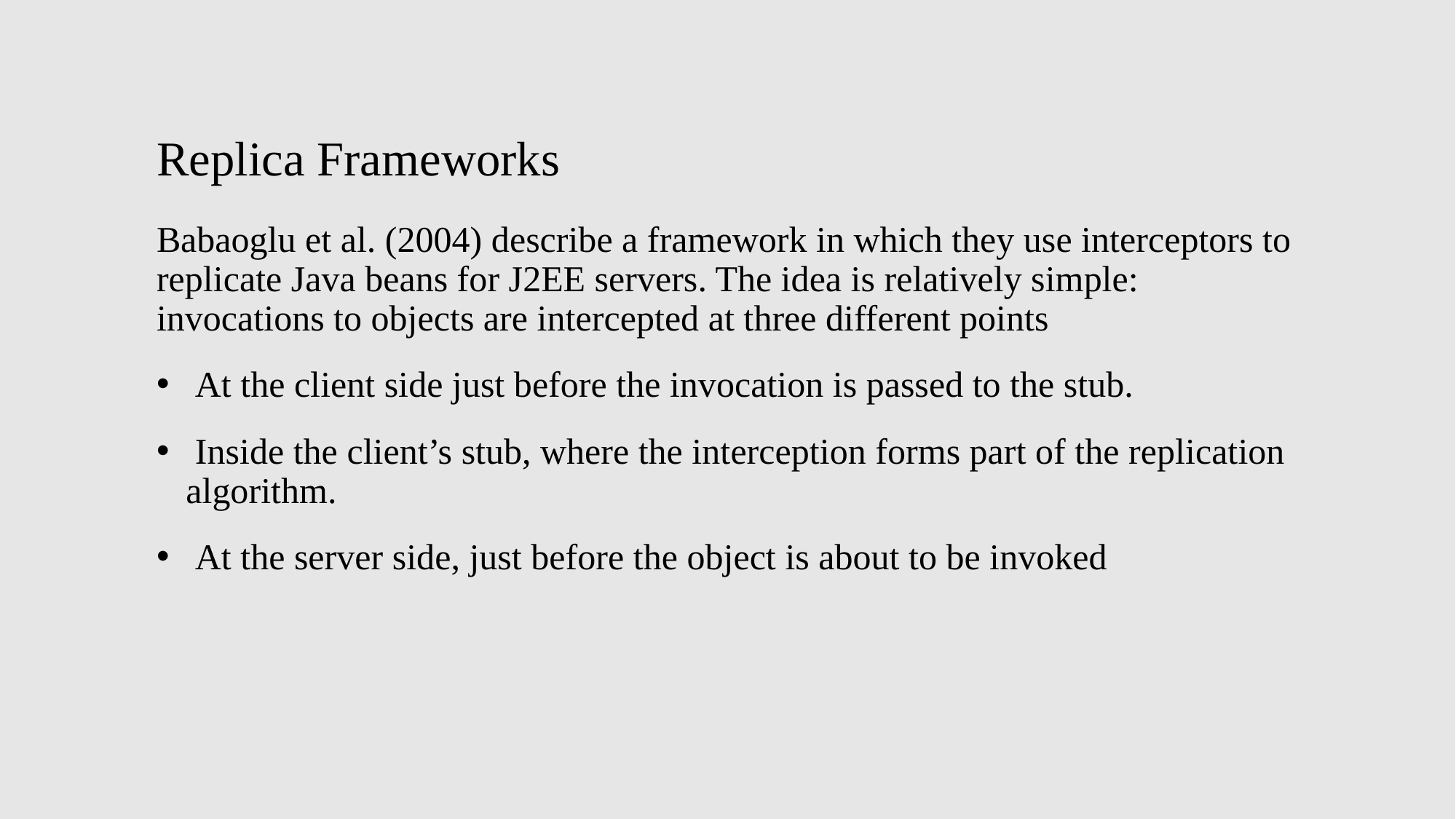

# Replica Frameworks
Babaoglu et al. (2004) describe a framework in which they use interceptors to replicate Java beans for J2EE servers. The idea is relatively simple: invocations to objects are intercepted at three different points
 At the client side just before the invocation is passed to the stub.
 Inside the client’s stub, where the interception forms part of the replication algorithm.
 At the server side, just before the object is about to be invoked